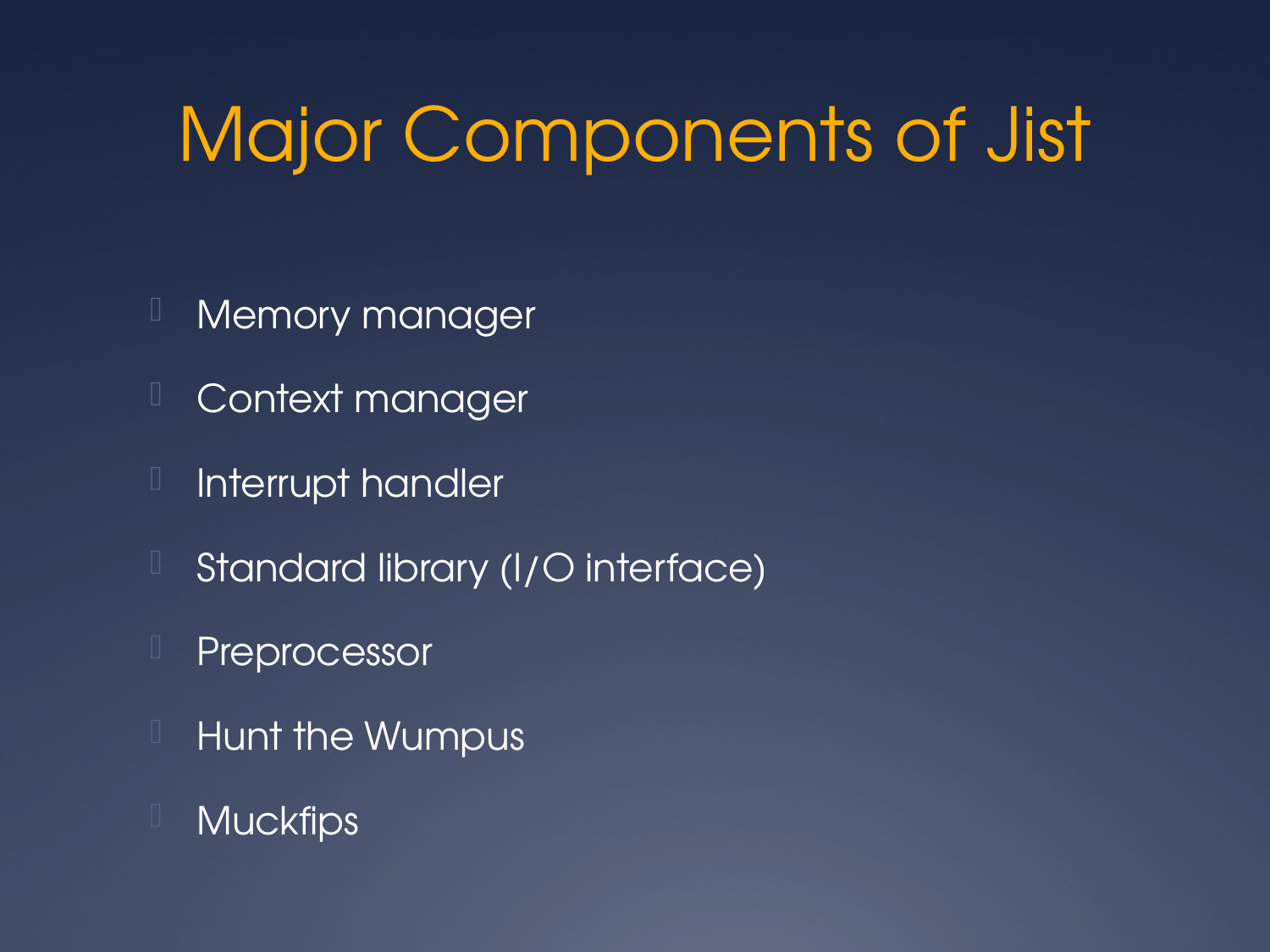

# Major Components of Jist
Memory manager
Context manager
Interrupt handler
Standard library (I/O interface)
Preprocessor
Hunt the Wumpus
Muckfips